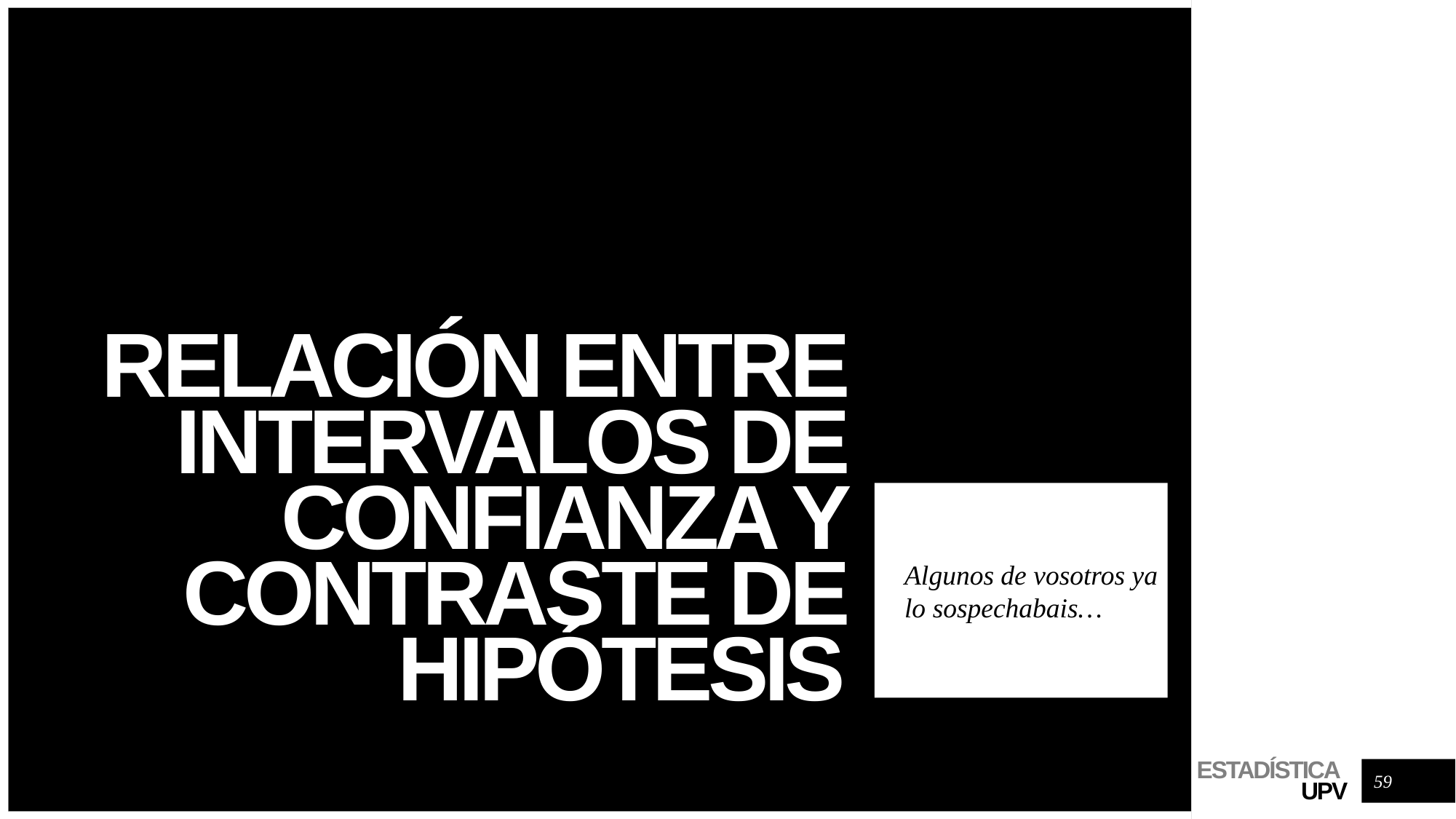

# Relación entre intervalos de confianza y contraste de hipótesis
Algunos de vosotros ya lo sospechabais…
59